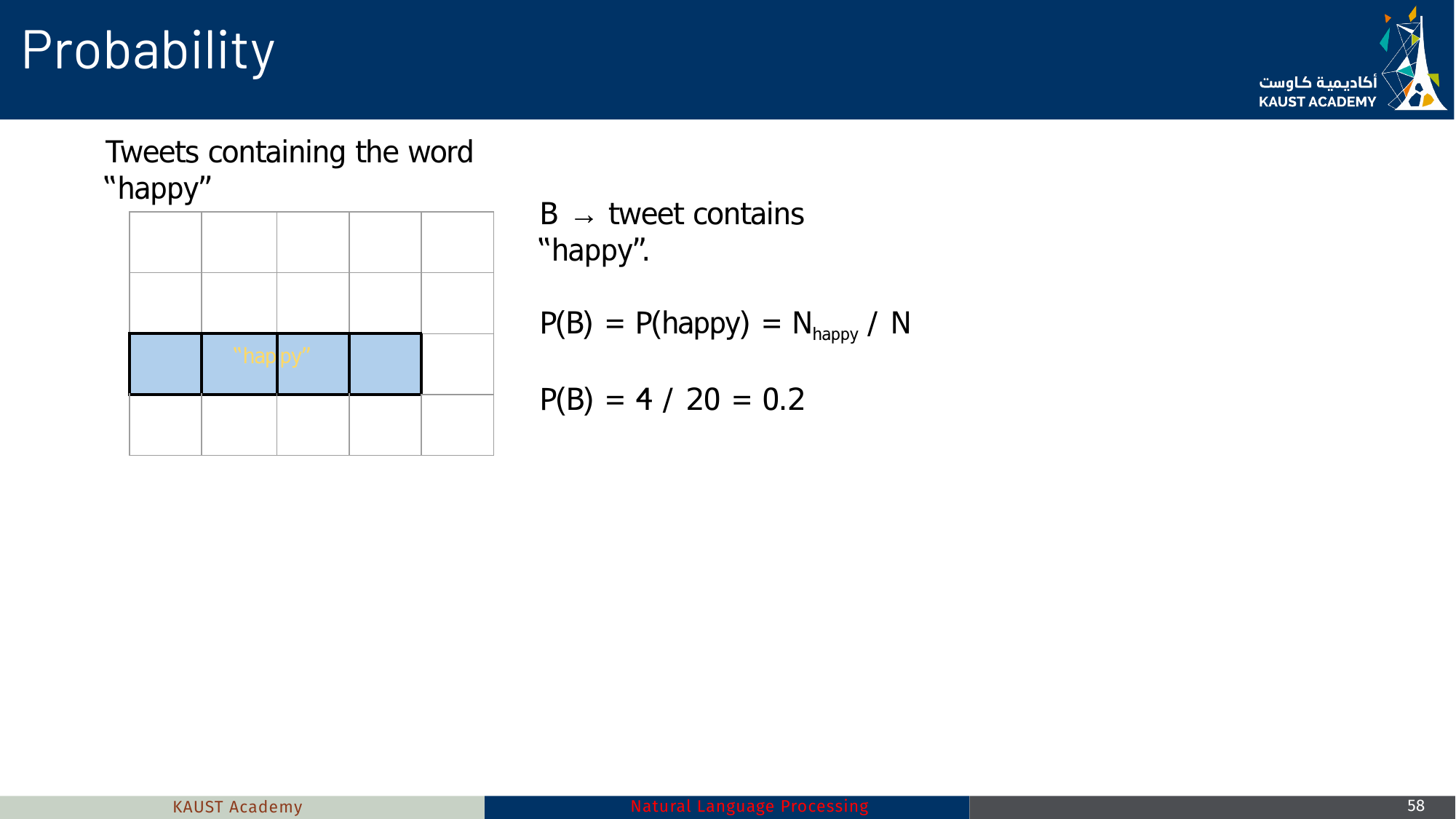

# Probability
Tweets containing the word
“happy”
B → tweet contains “happy”.
P(B) = P(happy) = Nhappy / N
P(B) = 4 / 20 = 0.2
|  |  |  |  |  |
| --- | --- | --- | --- | --- |
|  |  |  |  |  |
|  | “hap | py” |  |  |
|  |  |  |  |  |